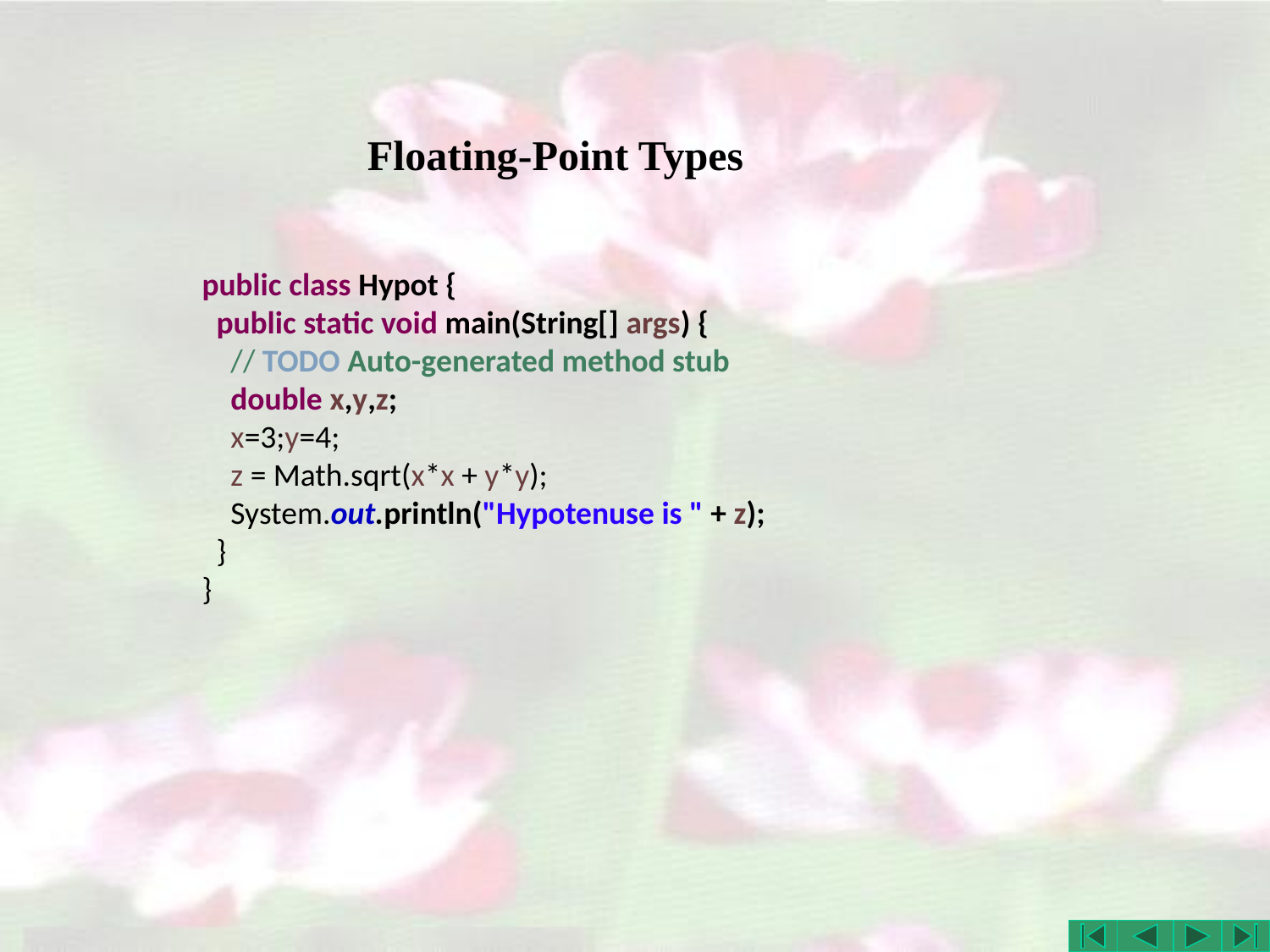

# Floating-Point Types
public class Hypot {
  public static void main(String[] args) {
    // TODO Auto-generated method stub
    double x,y,z;
    x=3;y=4;
    z = Math.sqrt(x*x + y*y);
    System.out.println("Hypotenuse is " + z);
  }
}